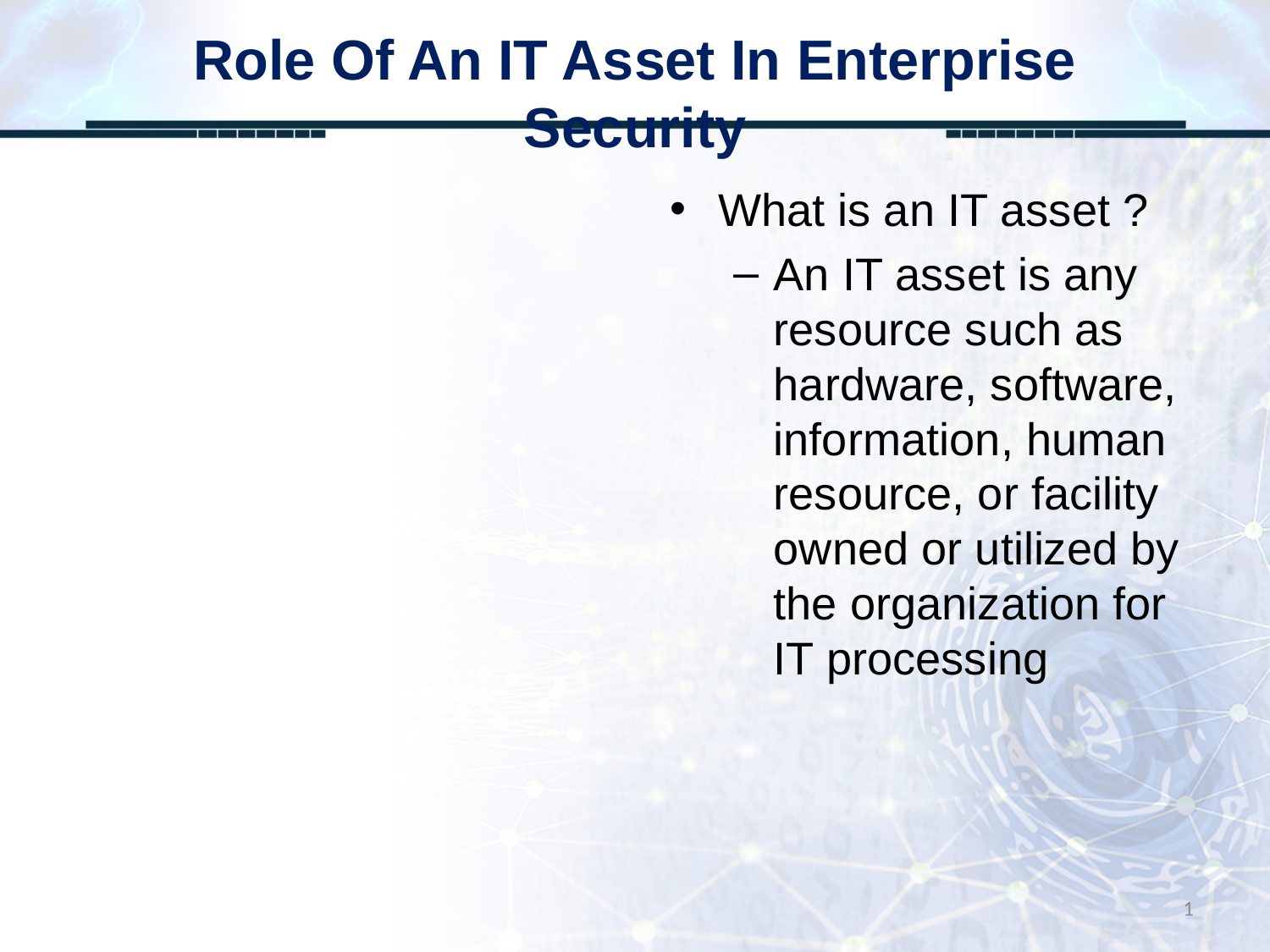

# Role Of An IT Asset In Enterprise Security
What is an IT asset ?
An IT asset is any resource such as hardware, software, information, human resource, or facility owned or utilized by the organization for IT processing
1